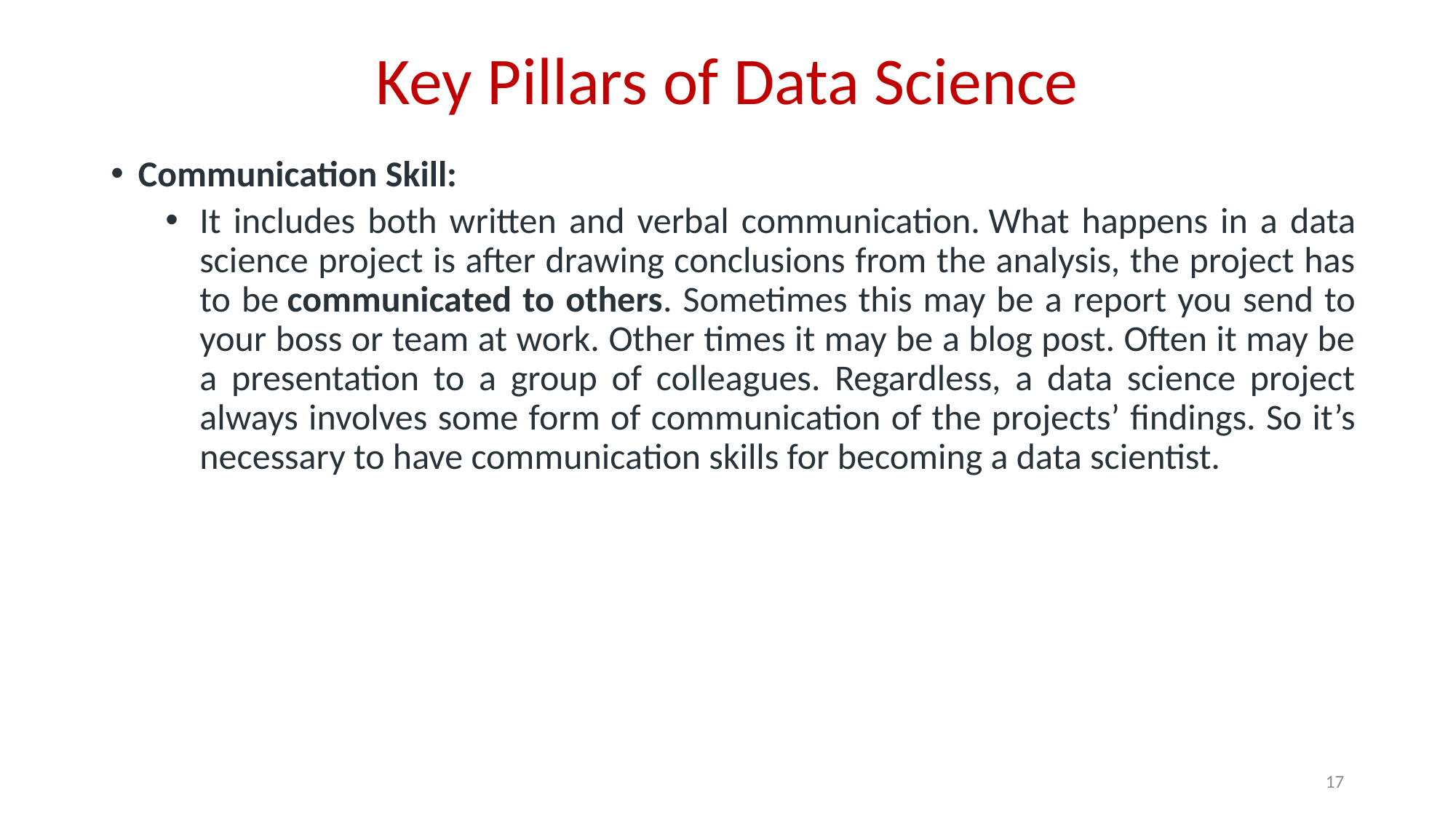

# Key Pillars of Data Science
Communication Skill:
It includes both written and verbal communication. What happens in a data science project is after drawing conclusions from the analysis, the project has to be communicated to others. Sometimes this may be a report you send to your boss or team at work. Other times it may be a blog post. Often it may be a presentation to a group of colleagues. Regardless, a data science project always involves some form of communication of the projects’ findings. So it’s necessary to have communication skills for becoming a data scientist.

17